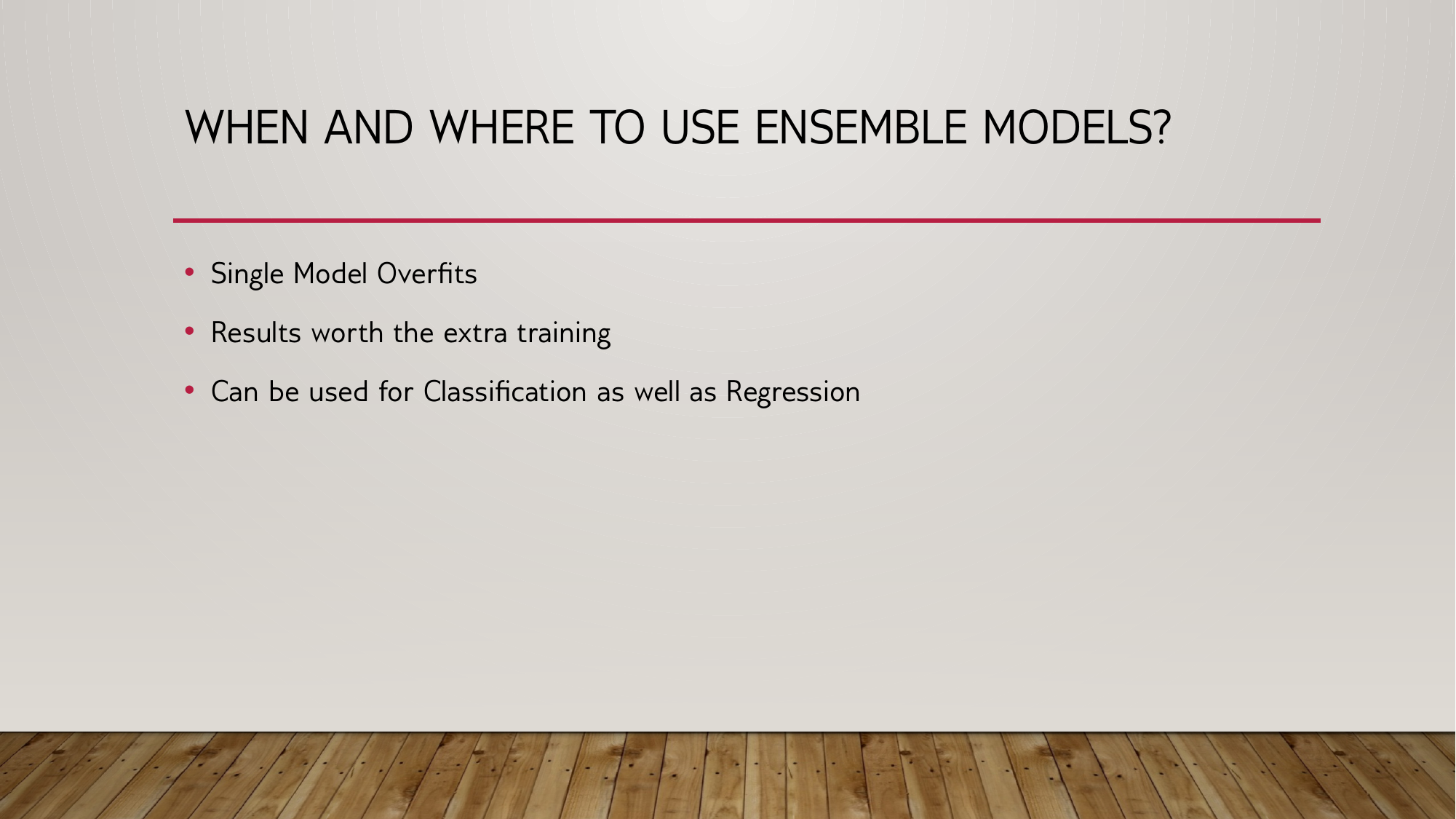

# When and where to use ensemble models?
Single Model Overfits
Results worth the extra training
Can be used for Classification as well as Regression